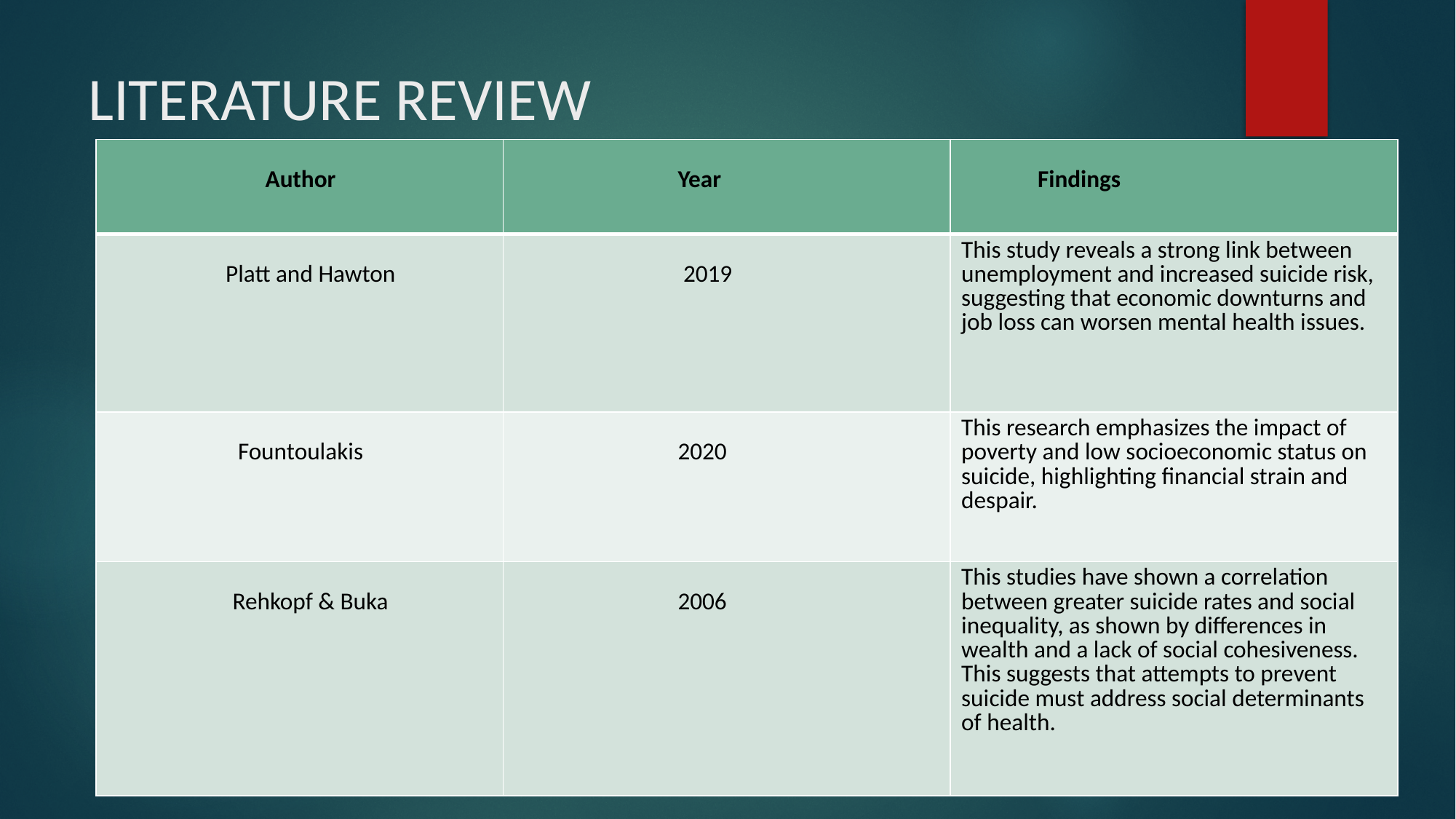

# LITERATURE REVIEW
| Author | Year | Findings |
| --- | --- | --- |
| Platt and Hawton | 2019 | This study reveals a strong link between unemployment and increased suicide risk, suggesting that economic downturns and job loss can worsen mental health issues. |
| Fountoulakis | 2020 | This research emphasizes the impact of poverty and low socioeconomic status on suicide, highlighting financial strain and despair. |
| Rehkopf & Buka | 2006 | This studies have shown a correlation between greater suicide rates and social inequality, as shown by differences in wealth and a lack of social cohesiveness. This suggests that attempts to prevent suicide must address social determinants of health. |